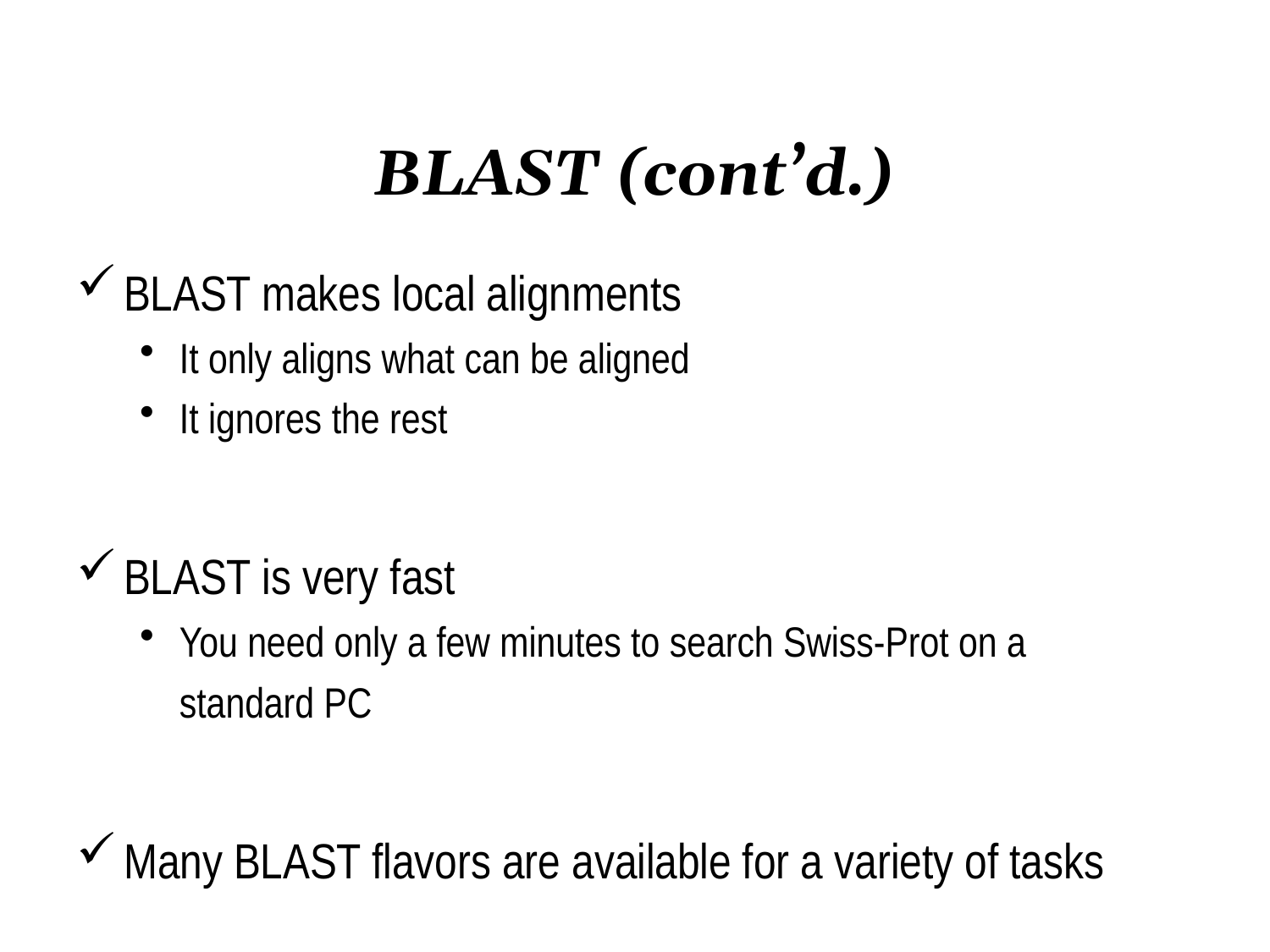

# BLAST (cont’d.)
BLAST makes local alignments
It only aligns what can be aligned
It ignores the rest

BLAST is very fast
You need only a few minutes to search Swiss-Prot on a standard PC

Many BLAST flavors are available for a variety of tasks